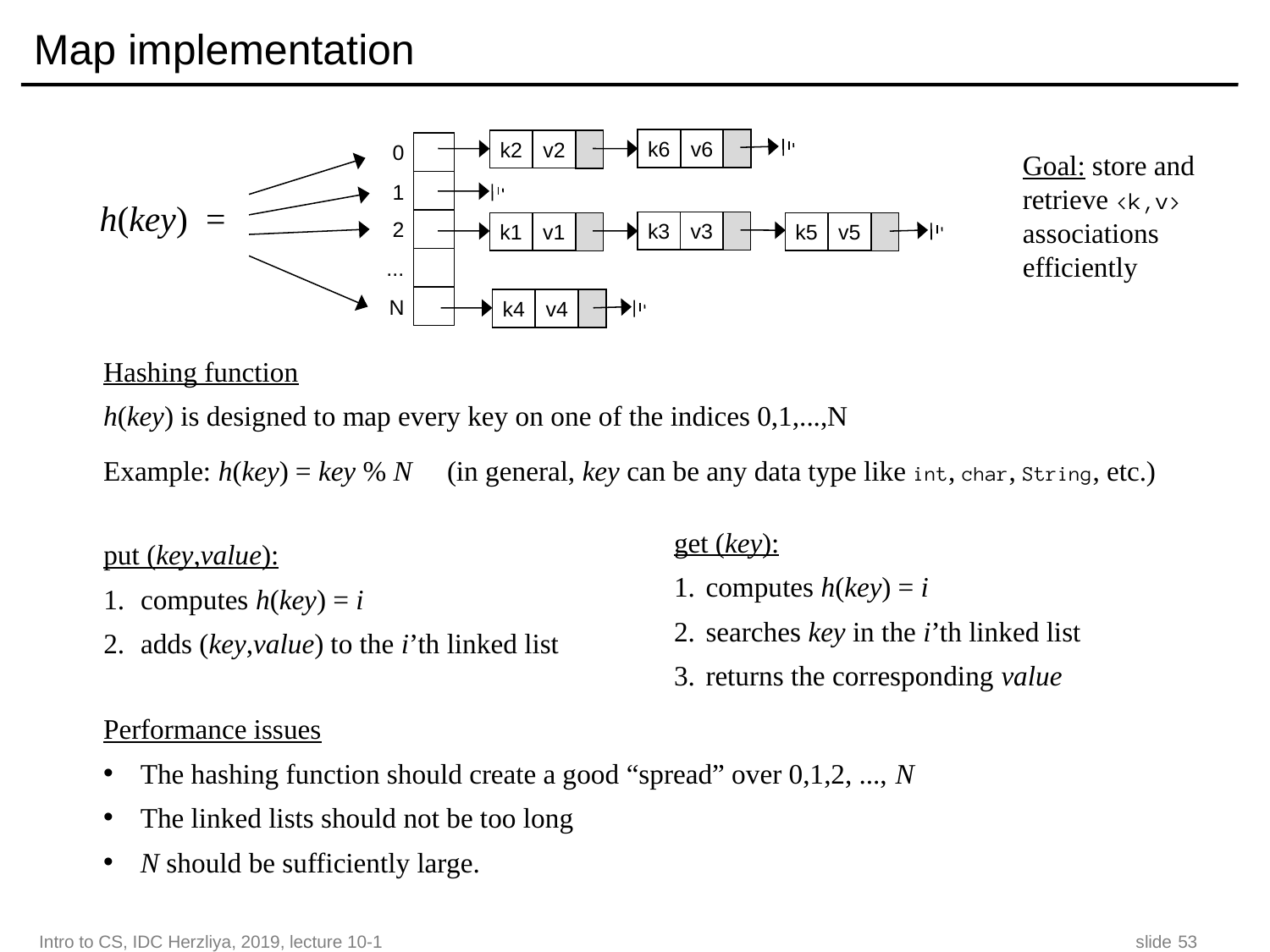

# Map implementation
k6
v6

k2
v2

0

1

2

k3
v3

k1
v1

k5
v5

...

N
k4
v4

h(key)  =

Goal: store and retrieve <k,v> associations efficiently
Hashing function
h(key) is designed to map every key on one of the indices 0,1,...,N
Example: h(key) = key % N     (in general, key can be any data type like int, char, String, etc.)
get (key):
computes h(key) = i
searches key in the i’th linked list
returns the corresponding value
put (key,value):
computes h(key) = i
adds (key,value) to the i’th linked list
Performance issues
The hashing function should create a good “spread” over 0,1,2, ..., N
The linked lists should not be too long
N should be sufficiently large.